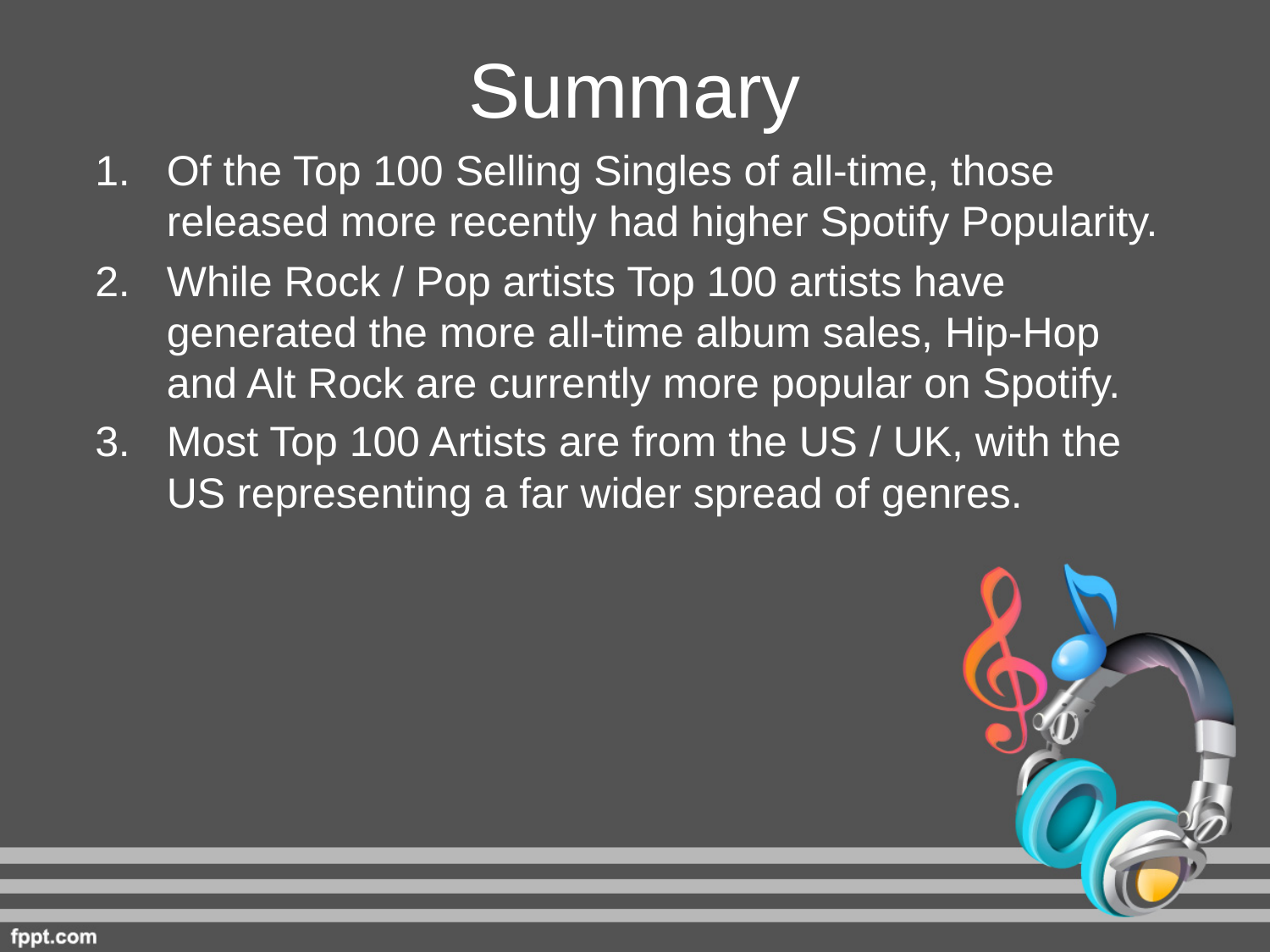

# Summary
Of the Top 100 Selling Singles of all-time, those released more recently had higher Spotify Popularity.
While Rock / Pop artists Top 100 artists have generated the more all-time album sales, Hip-Hop and Alt Rock are currently more popular on Spotify.
Most Top 100 Artists are from the US / UK, with the US representing a far wider spread of genres.